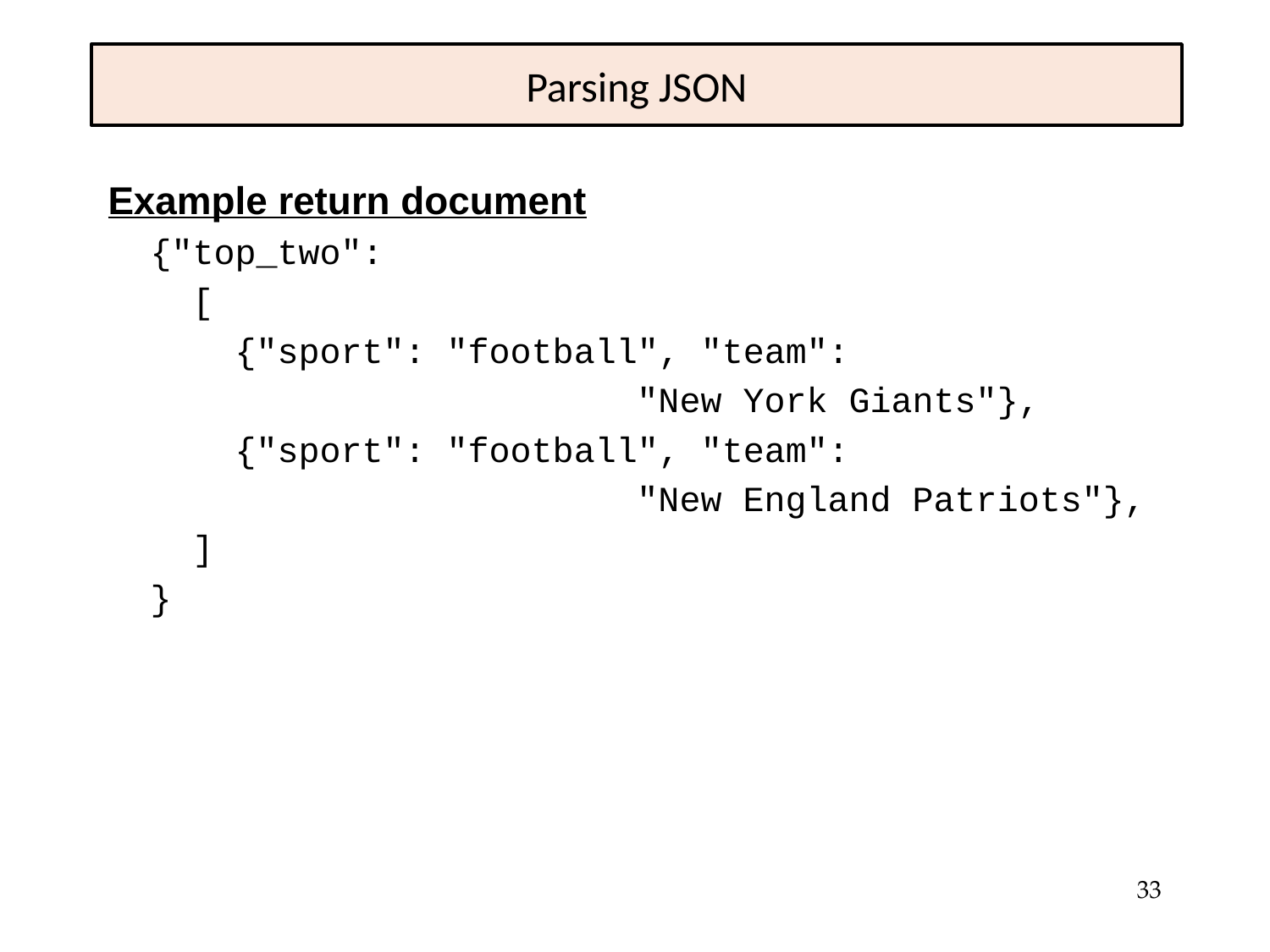

# Parsing JSON
Example return document
  {"top_two":
    [
      {"sport": "football", "team":
                         "New York Giants"},
      {"sport": "football", "team":
                         "New England Patriots"},
    ]
  }
33